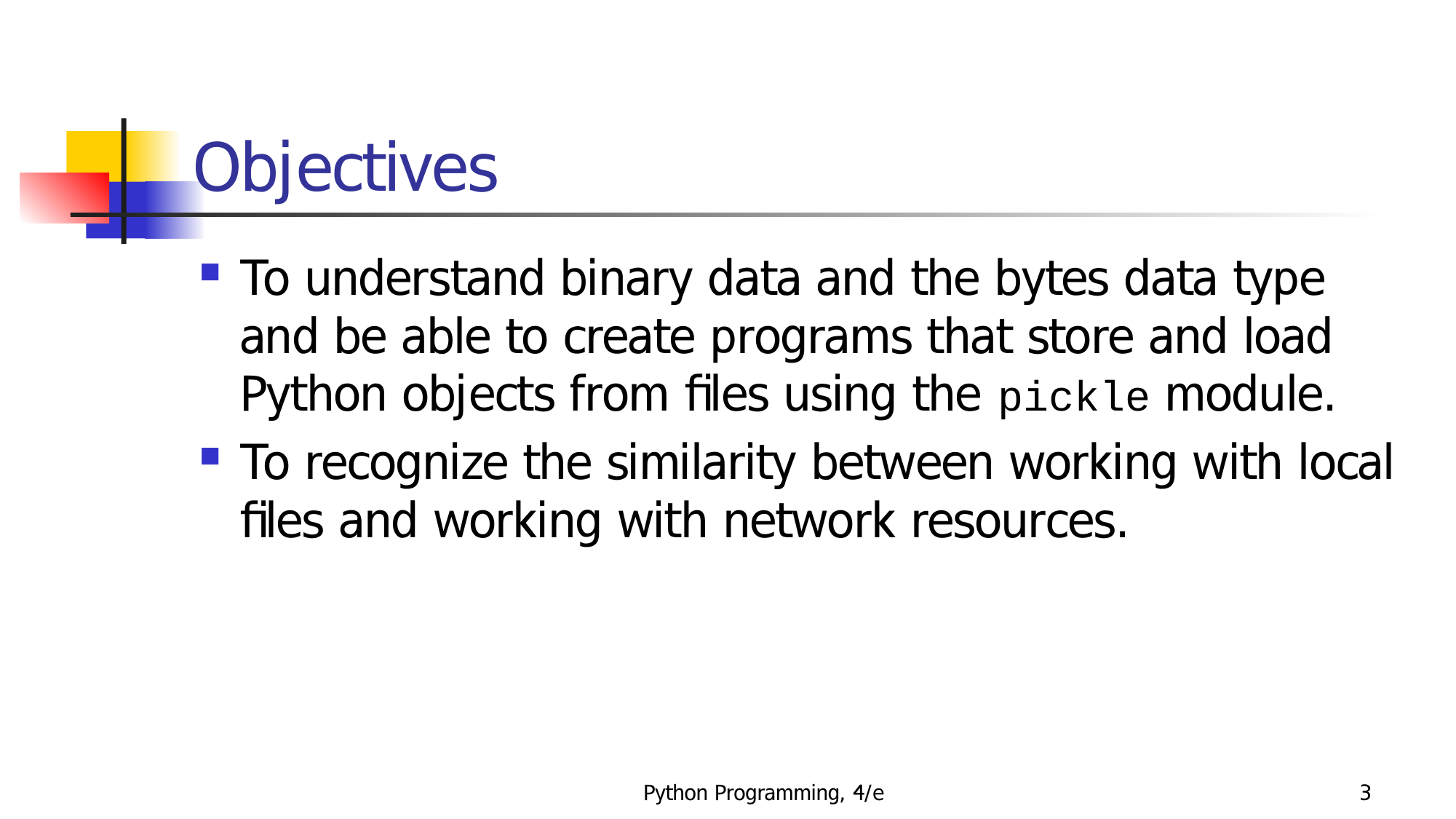

# Objectives
To understand binary data and the bytes data type and be able to create programs that store and load Python objects from files using the pickle module.
To recognize the similarity between working with local files and working with network resources.
Python Programming, 4/e
3